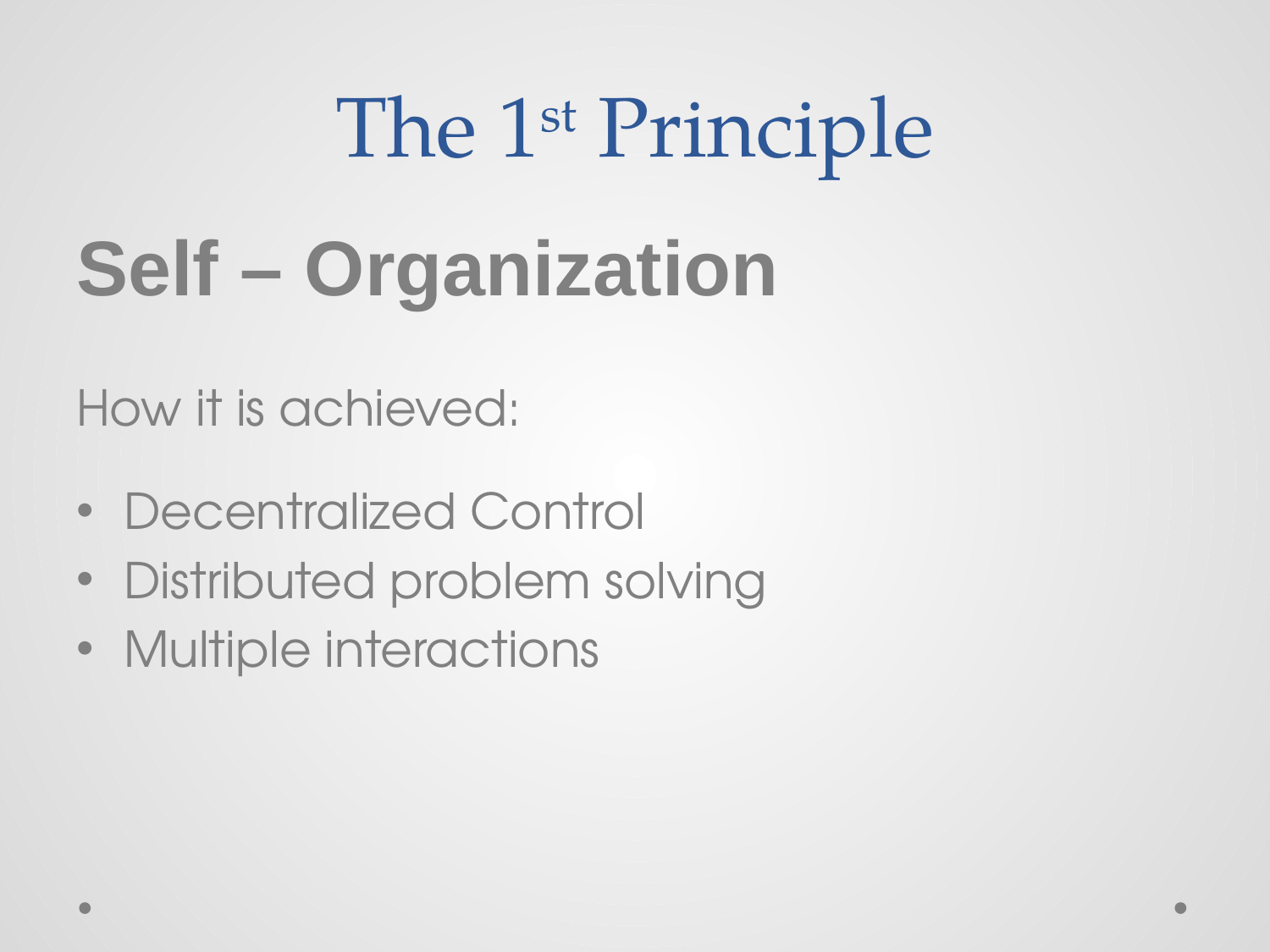

# The 1st Principle
Self – Organization
How it is achieved:

Decentralized Control
Distributed problem solving
Multiple interactions